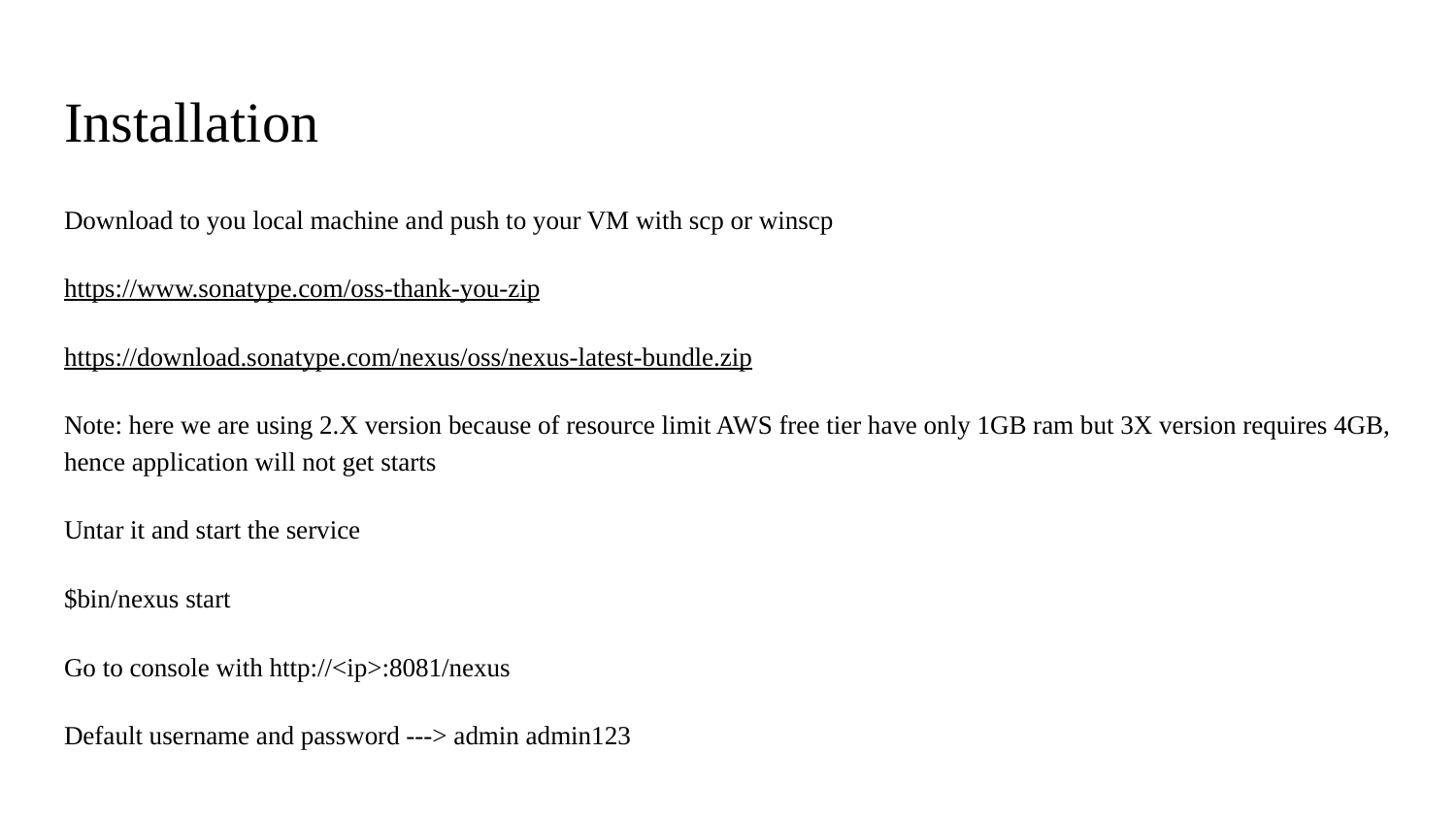

# Installation
Download to you local machine and push to your VM with scp or winscp
https://www.sonatype.com/oss-thank-you-zip
https://download.sonatype.com/nexus/oss/nexus-latest-bundle.zip
Note: here we are using 2.X version because of resource limit AWS free tier have only 1GB ram but 3X version requires 4GB, hence application will not get starts
Untar it and start the service
$bin/nexus start
Go to console with http://<ip>:8081/nexus
Default username and password ---> admin admin123